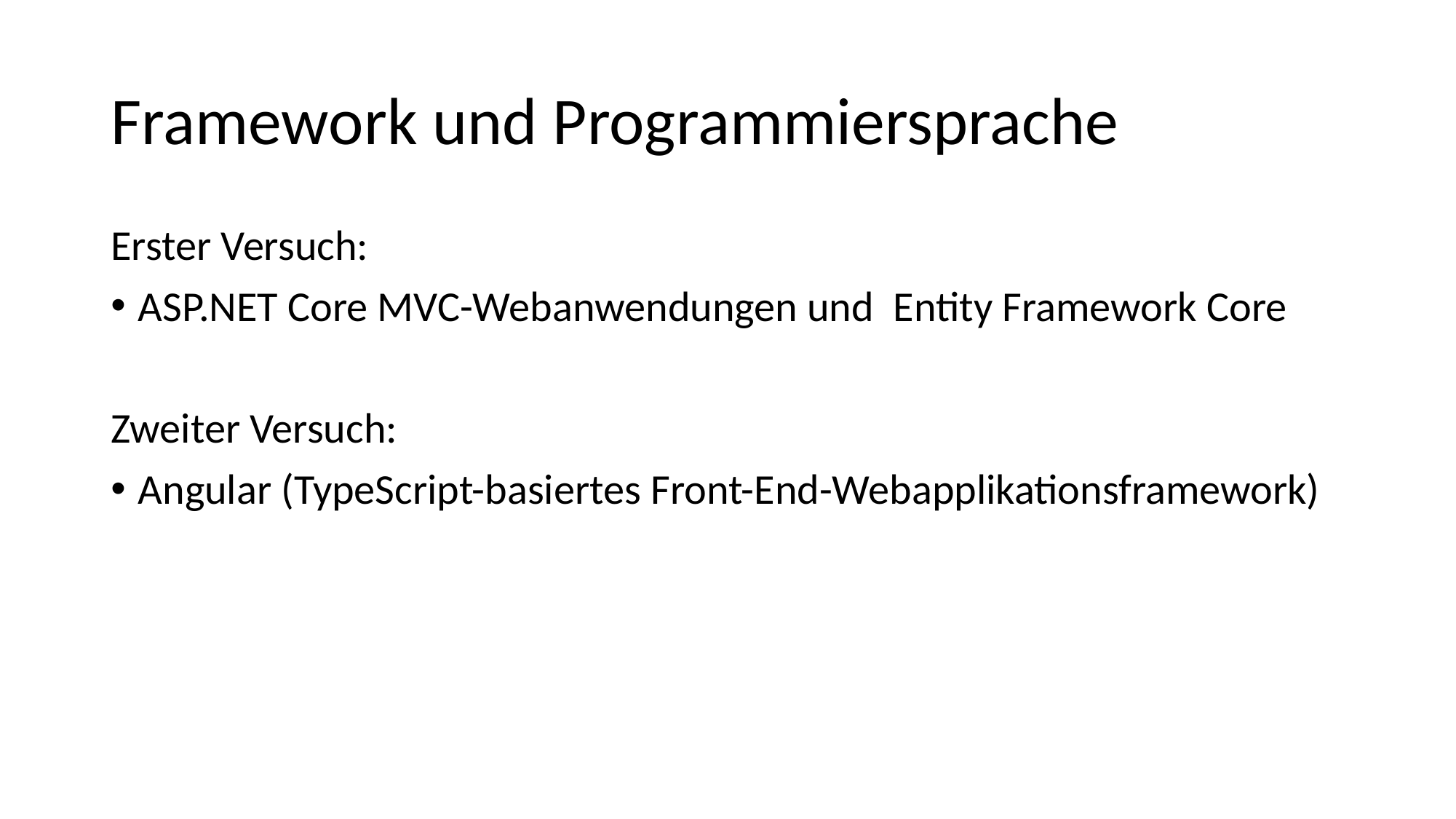

# Framework und Programmiersprache
Erster Versuch:
ASP.NET Core MVC-Webanwendungen und  Entity Framework Core

Zweiter Versuch:
Angular (TypeScript-basiertes Front-End-Webapplikationsframework)